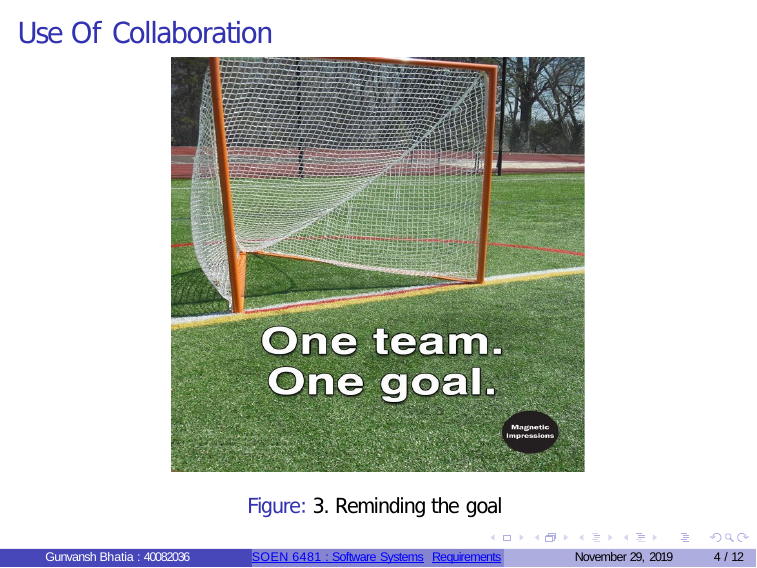

Use Of Collaboration

Figure: 3. Reminding the goal

Gunvansh Bhatia : 40082036
SOEN 6481 : Software Systems
November 29, 2019
4 / 12
Requirements